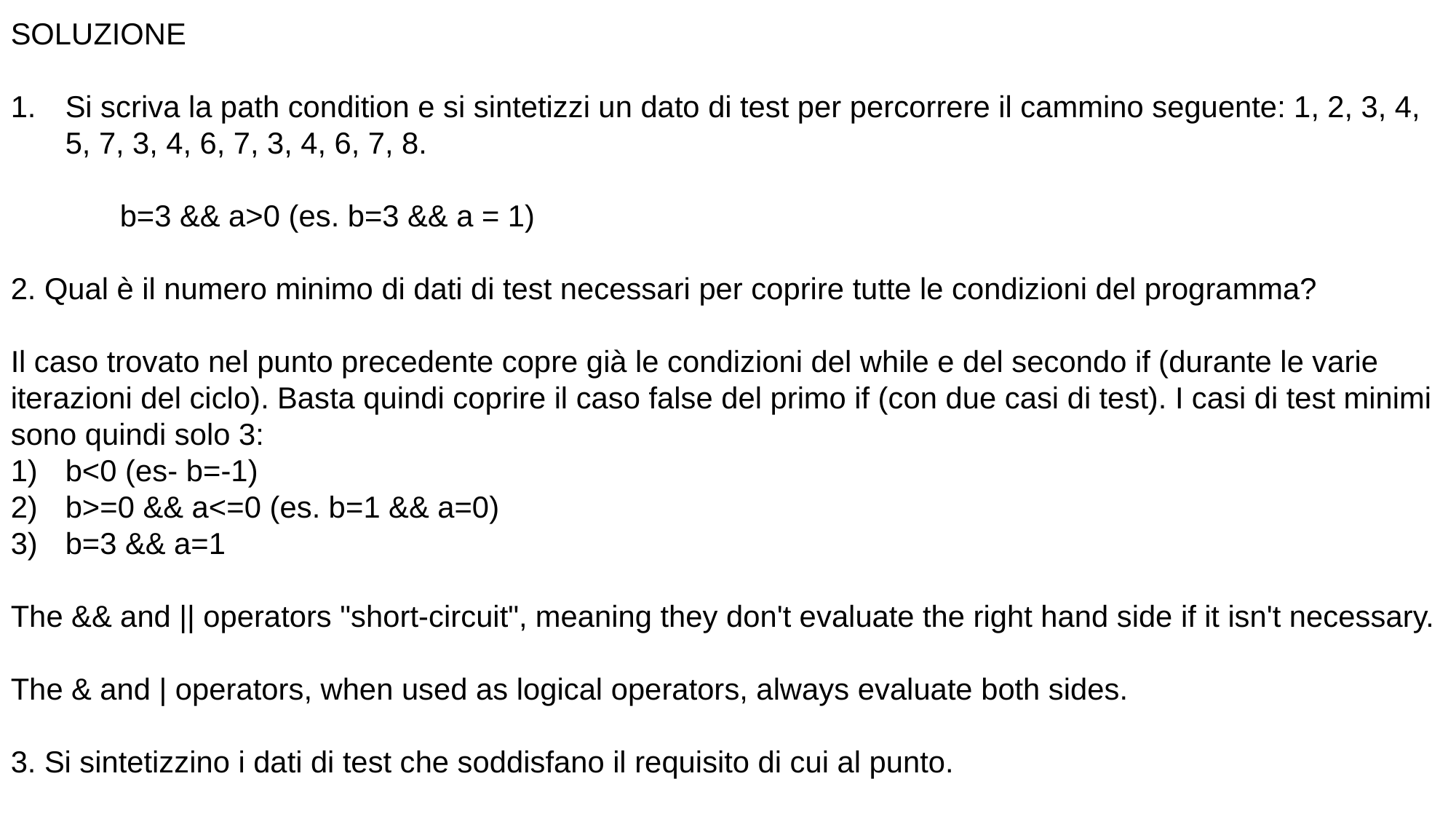

SOLUZIONE

Si scriva la path condition e si sintetizzi un dato di test per percorrere il cammino seguente: 1, 2, 3, 4, 5, 7, 3, 4, 6, 7, 3, 4, 6, 7, 8.

	b=3 && a>0 (es. b=3 && a = 1)

2. Qual è il numero minimo di dati di test necessari per coprire tutte le condizioni del programma?

Il caso trovato nel punto precedente copre già le condizioni del while e del secondo if (durante le varie iterazioni del ciclo). Basta quindi coprire il caso false del primo if (con due casi di test). I casi di test minimi sono quindi solo 3:
b<0 (es- b=-1)
b>=0 && a<=0 (es. b=1 && a=0)
b=3 && a=1

The && and || operators "short-circuit", meaning they don't evaluate the right hand side if it isn't necessary.

The & and | operators, when used as logical operators, always evaluate both sides.

3. Si sintetizzino i dati di test che soddisfano il requisito di cui al punto.